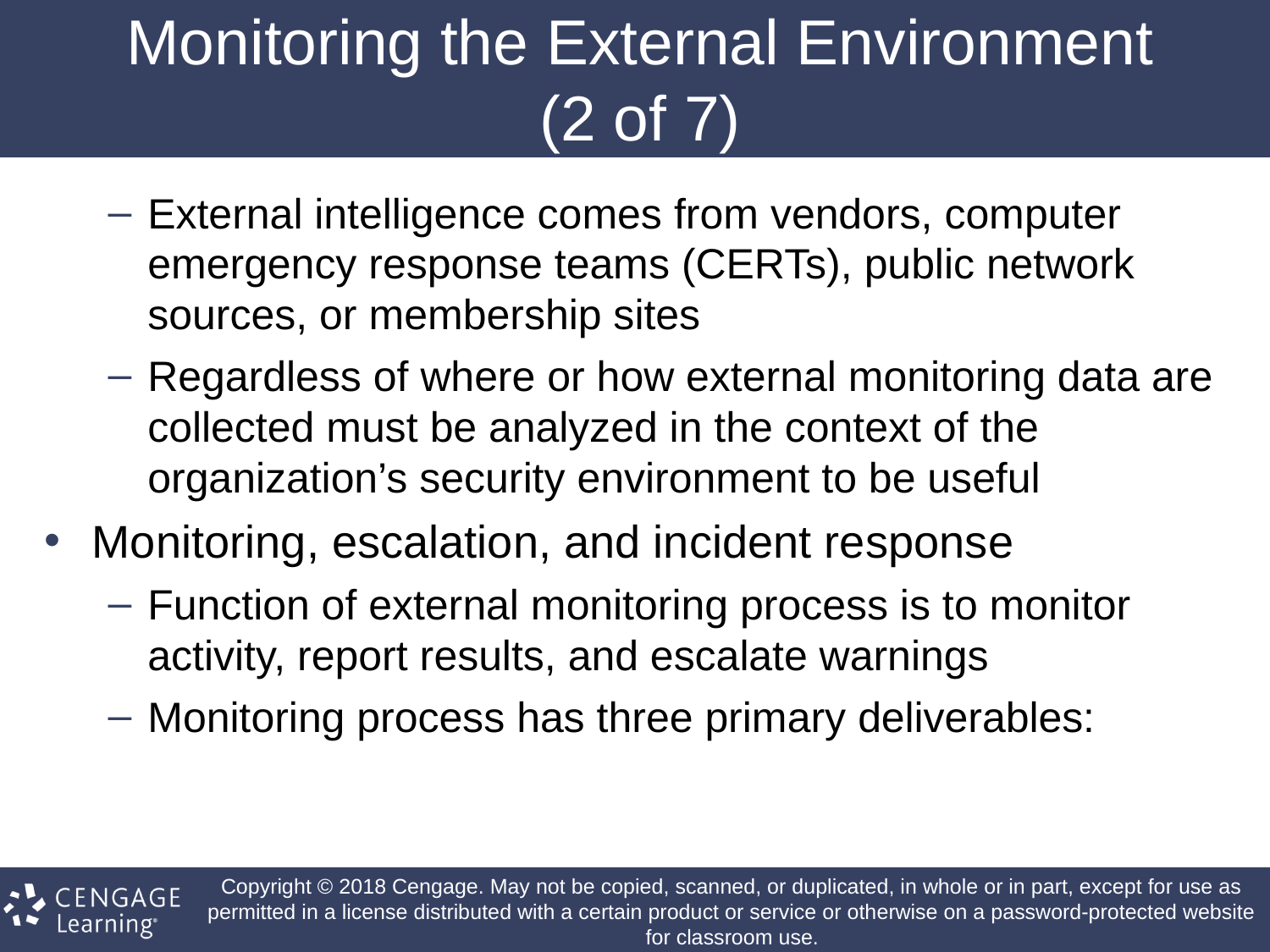

# Monitoring the External Environment (2 of 7)
External intelligence comes from vendors, computer emergency response teams (CERTs), public network sources, or membership sites
Regardless of where or how external monitoring data are collected must be analyzed in the context of the organization’s security environment to be useful
Monitoring, escalation, and incident response
Function of external monitoring process is to monitor activity, report results, and escalate warnings
Monitoring process has three primary deliverables: